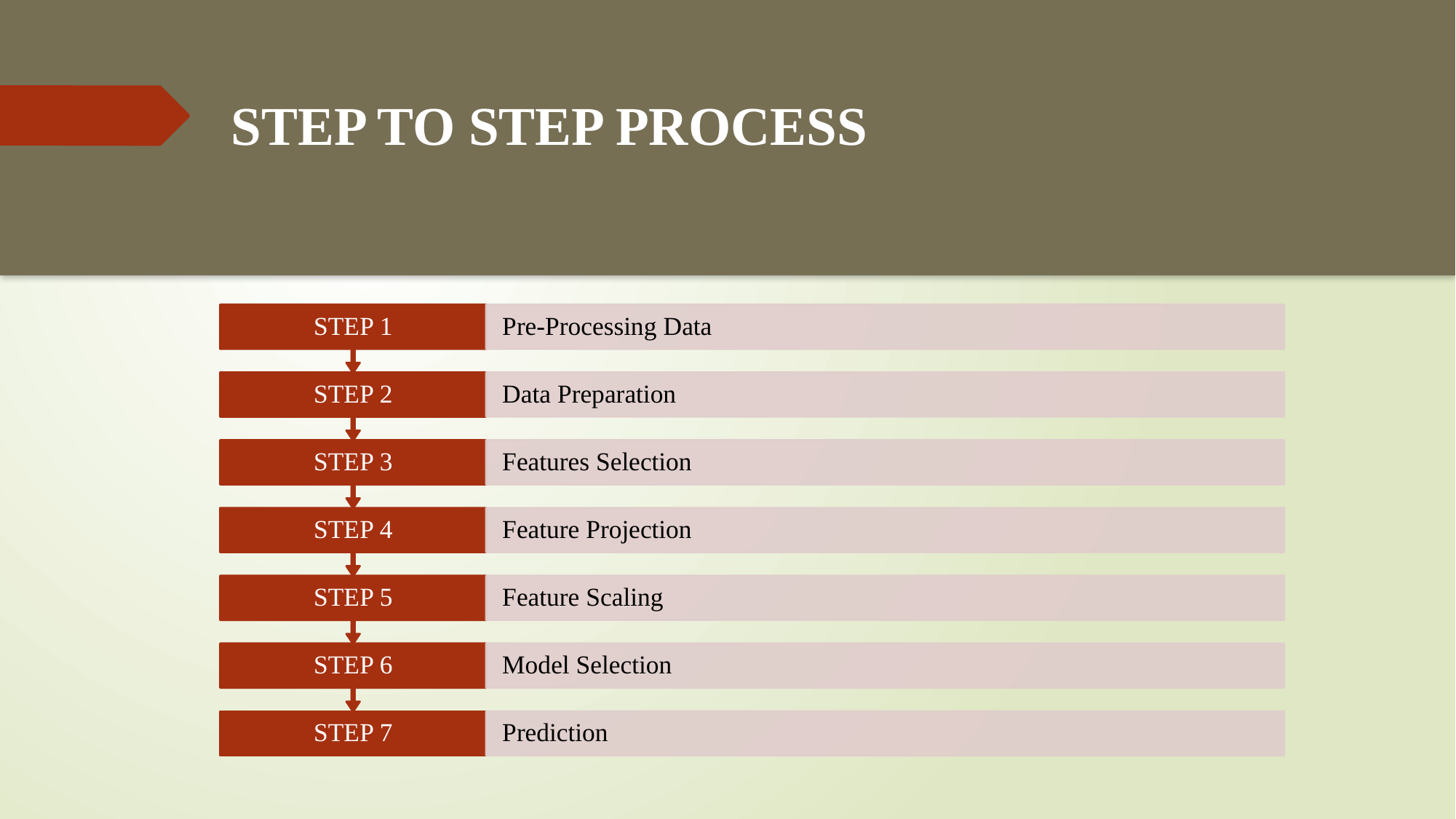

# STEP TO STEP PROCESS
STEP 7
Prediction
STEP 6
Model Selection
STEP 5
Feature Scaling
STEP 4
Feature Projection
STEP 3
Features Selection
STEP 2
Data Preparation
STEP 1
Pre-Processing Data